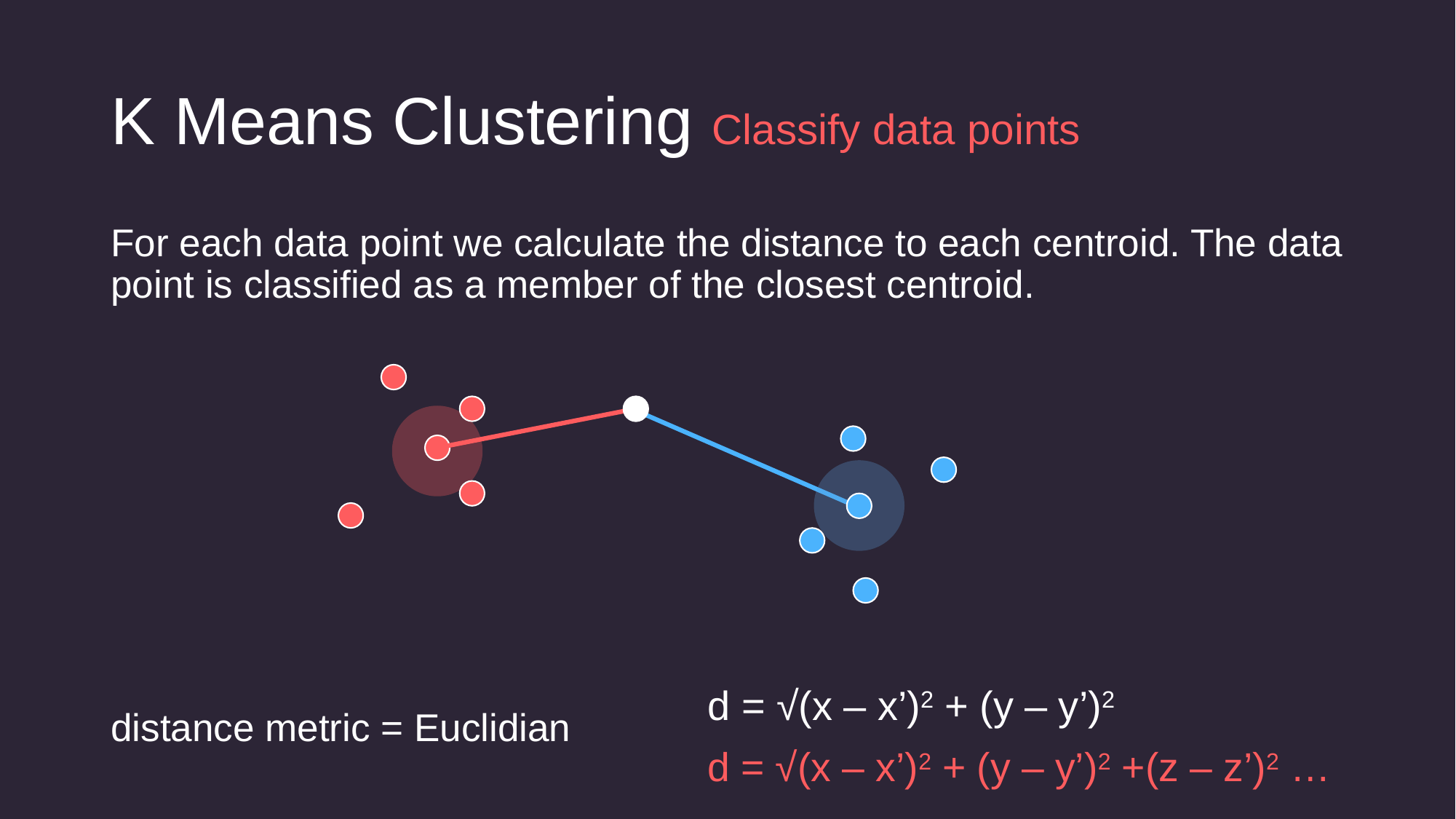

# K Means Clustering Classify data points
For each data point we calculate the distance to each centroid. The data point is classified as a member of the closest centroid.

distance metric = Euclidian

d = √(x – x’)2 + (y – y’)2
d = √(x – x’)2 + (y – y’)2 +(z – z’)2 …